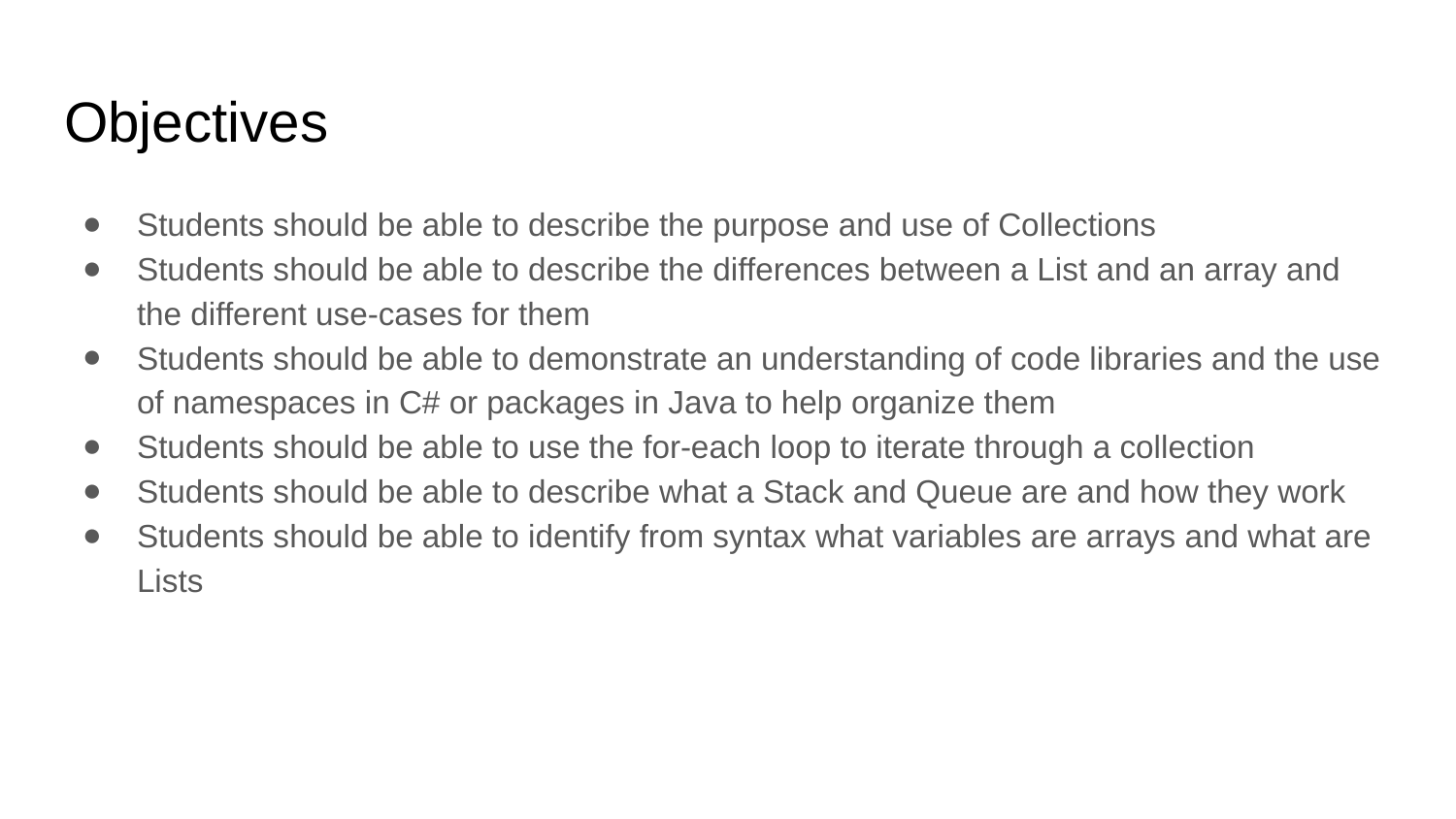

# Objectives
Students should be able to describe the purpose and use of Collections
Students should be able to describe the differences between a List and an array and the different use-cases for them
Students should be able to demonstrate an understanding of code libraries and the use of namespaces in C# or packages in Java to help organize them
Students should be able to use the for-each loop to iterate through a collection
Students should be able to describe what a Stack and Queue are and how they work
Students should be able to identify from syntax what variables are arrays and what are Lists